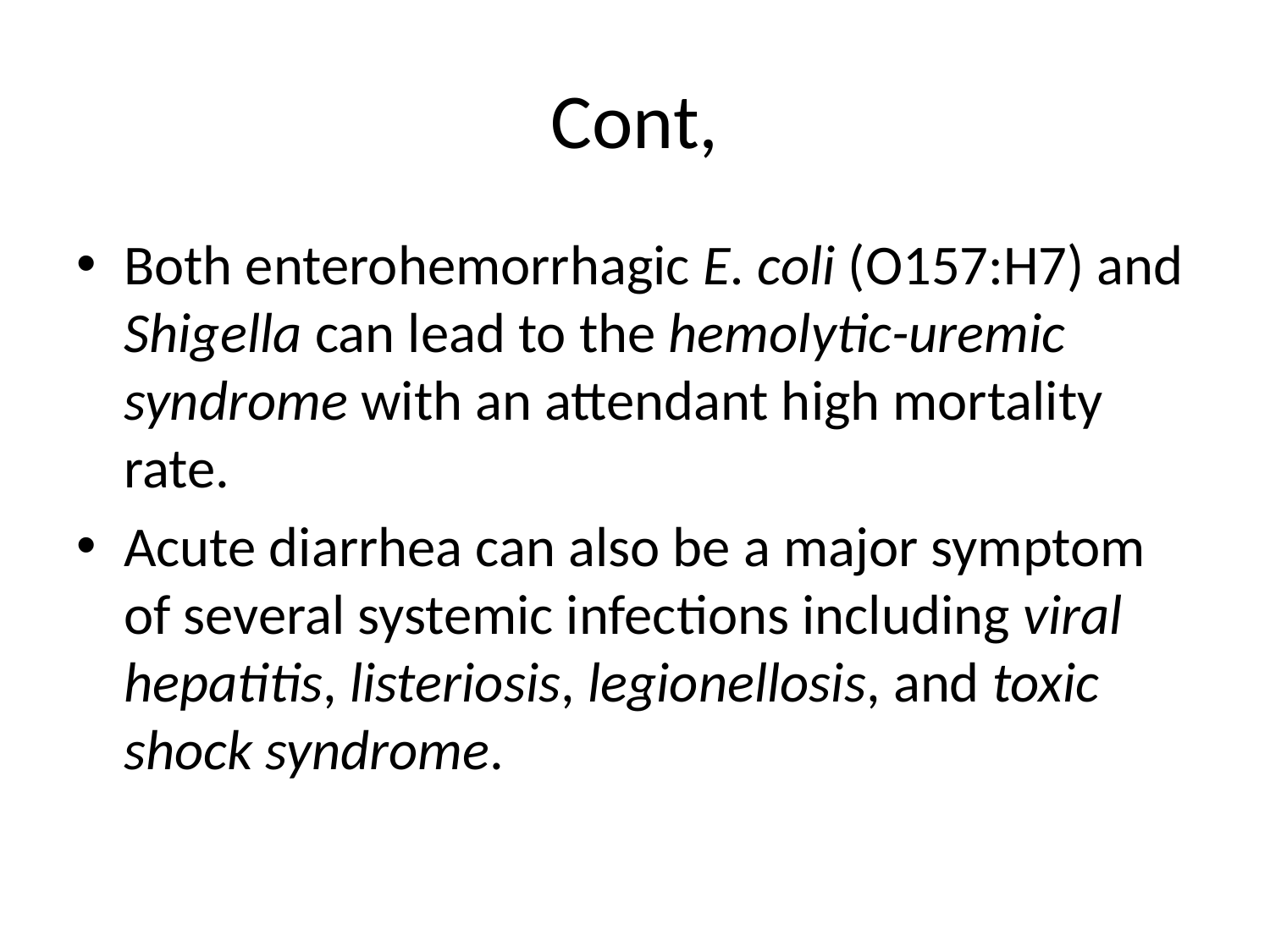

# Cont,
Both enterohemorrhagic E. coli (O157:H7) and Shigella can lead to the hemolytic-uremic syndrome with an attendant high mortality rate.
Acute diarrhea can also be a major symptom of several systemic infections including viral hepatitis, listeriosis, legionellosis, and toxic shock syndrome.